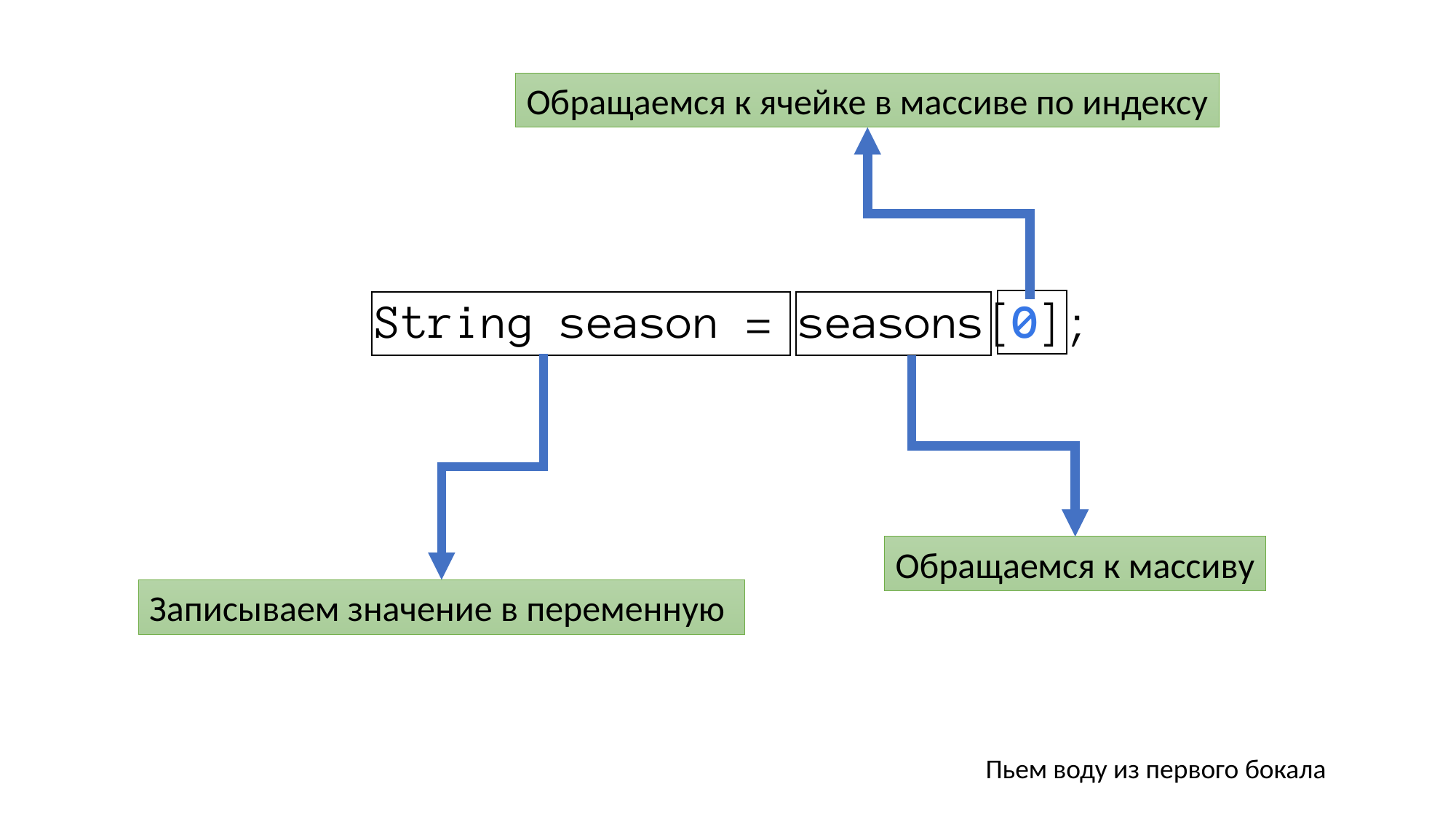

Обращаемся к ячейке в массиве по индексу
String season = seasons[0];

Обращаемся к массиву
Записываем значение в переменную
Пьем воду из первого бокала